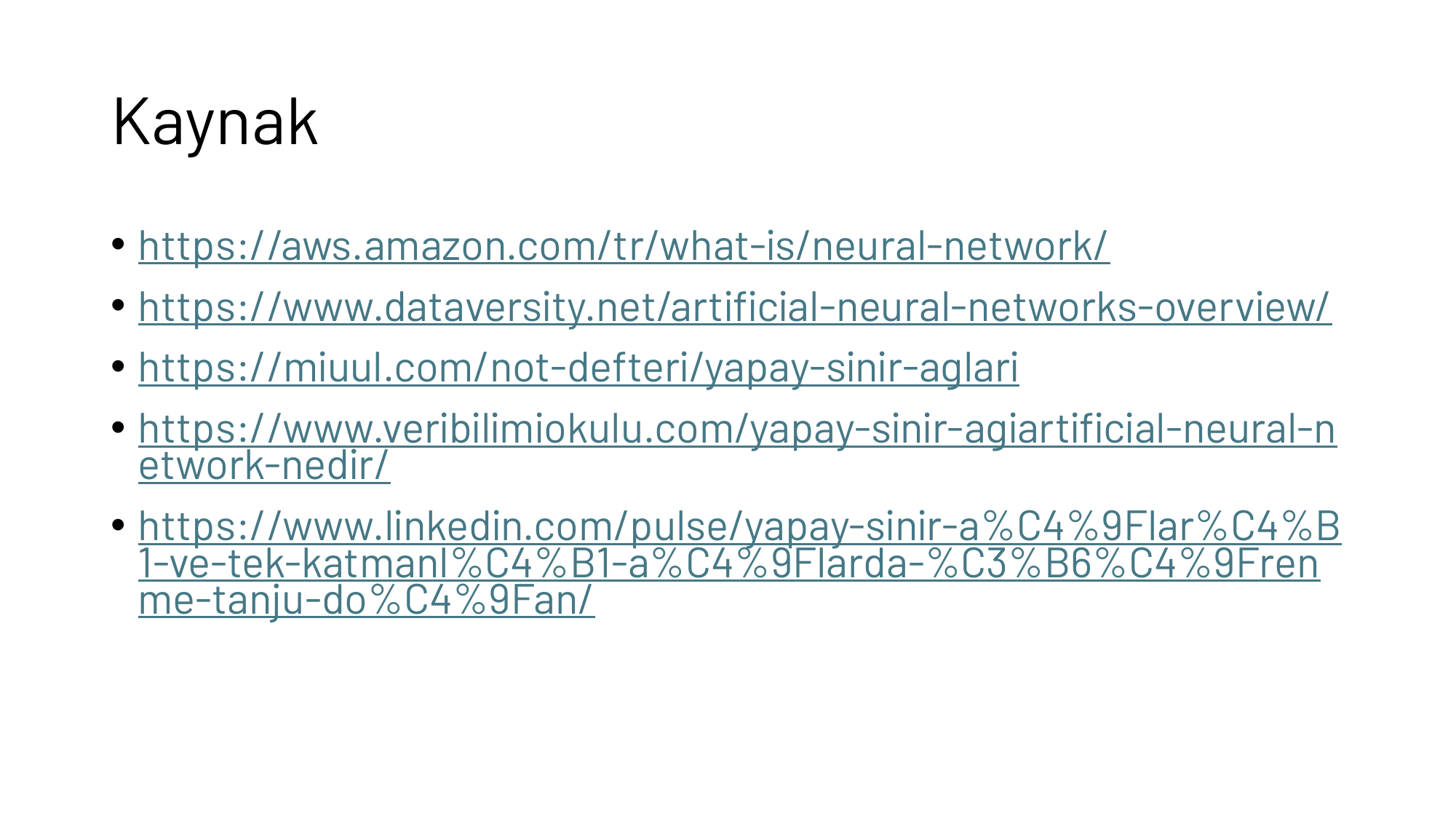

# Kaynak
https://aws.amazon.com/tr/what-is/neural-network/
https://www.dataversity.net/artificial-neural-networks-overview/
https://miuul.com/not-defteri/yapay-sinir-aglari
https://www.veribilimiokulu.com/yapay-sinir-agiartificial-neural-network-nedir/
https://www.linkedin.com/pulse/yapay-sinir-a%C4%9Flar%C4%B1-ve-tek-katmanl%C4%B1-a%C4%9Flarda-%C3%B6%C4%9Frenme-tanju-do%C4%9Fan/